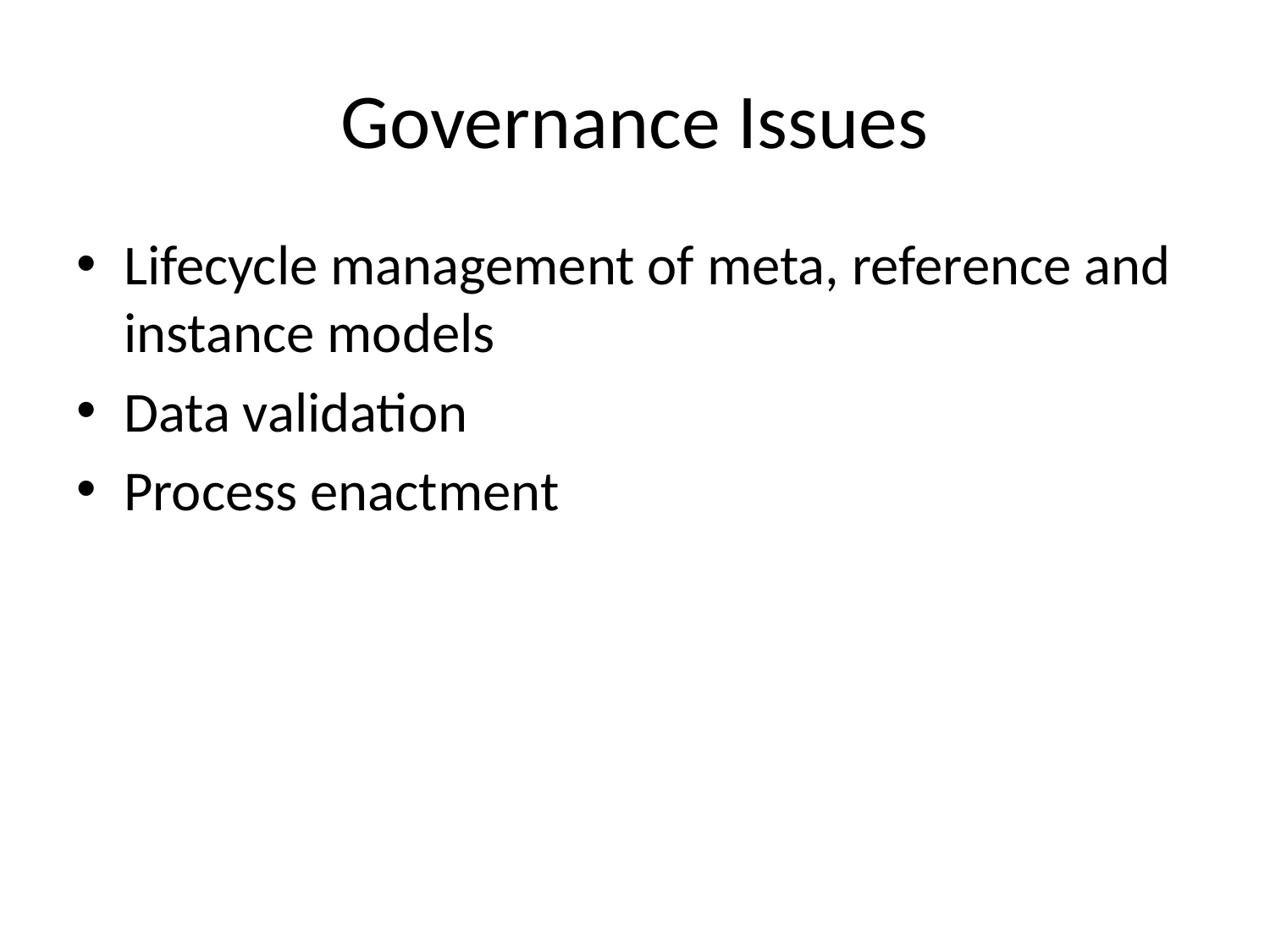

# Governance Issues
Lifecycle management of meta, reference and instance models
Data validation
Process enactment